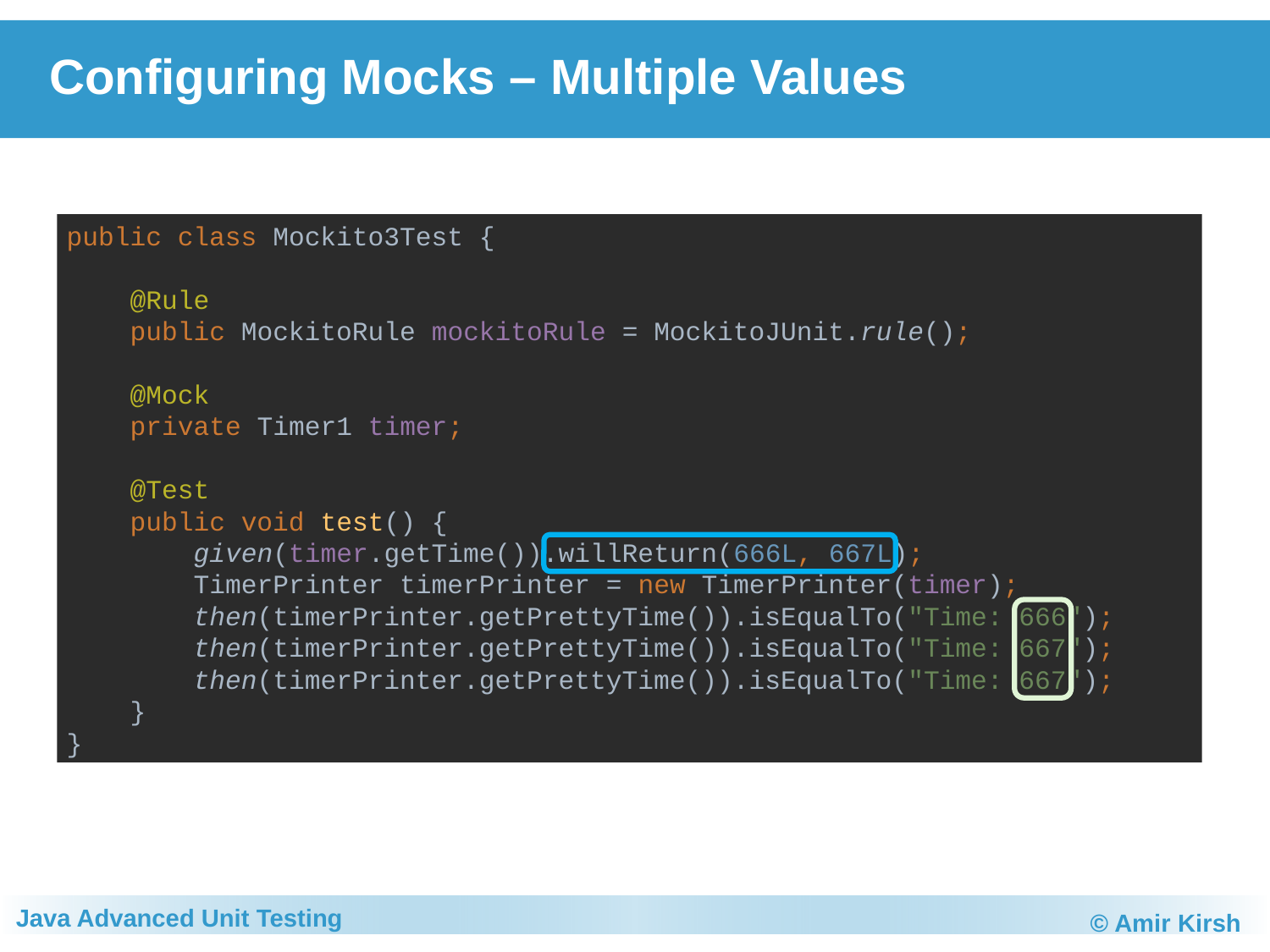

# Configuring Mocks – Multiple Values
public class Mockito3Test {
    @Rule
    public MockitoRule mockitoRule = MockitoJUnit.rule();
    @Mock
    private Timer1 timer;
    @Test
    public void test() {
        given(timer.getTime()).willReturn(666L, 667L);
        TimerPrinter timerPrinter = new TimerPrinter(timer);
        then(timerPrinter.getPrettyTime()).isEqualTo("Time: 666");
        then(timerPrinter.getPrettyTime()).isEqualTo("Time: 667");
        then(timerPrinter.getPrettyTime()).isEqualTo("Time: 667");
    }
}